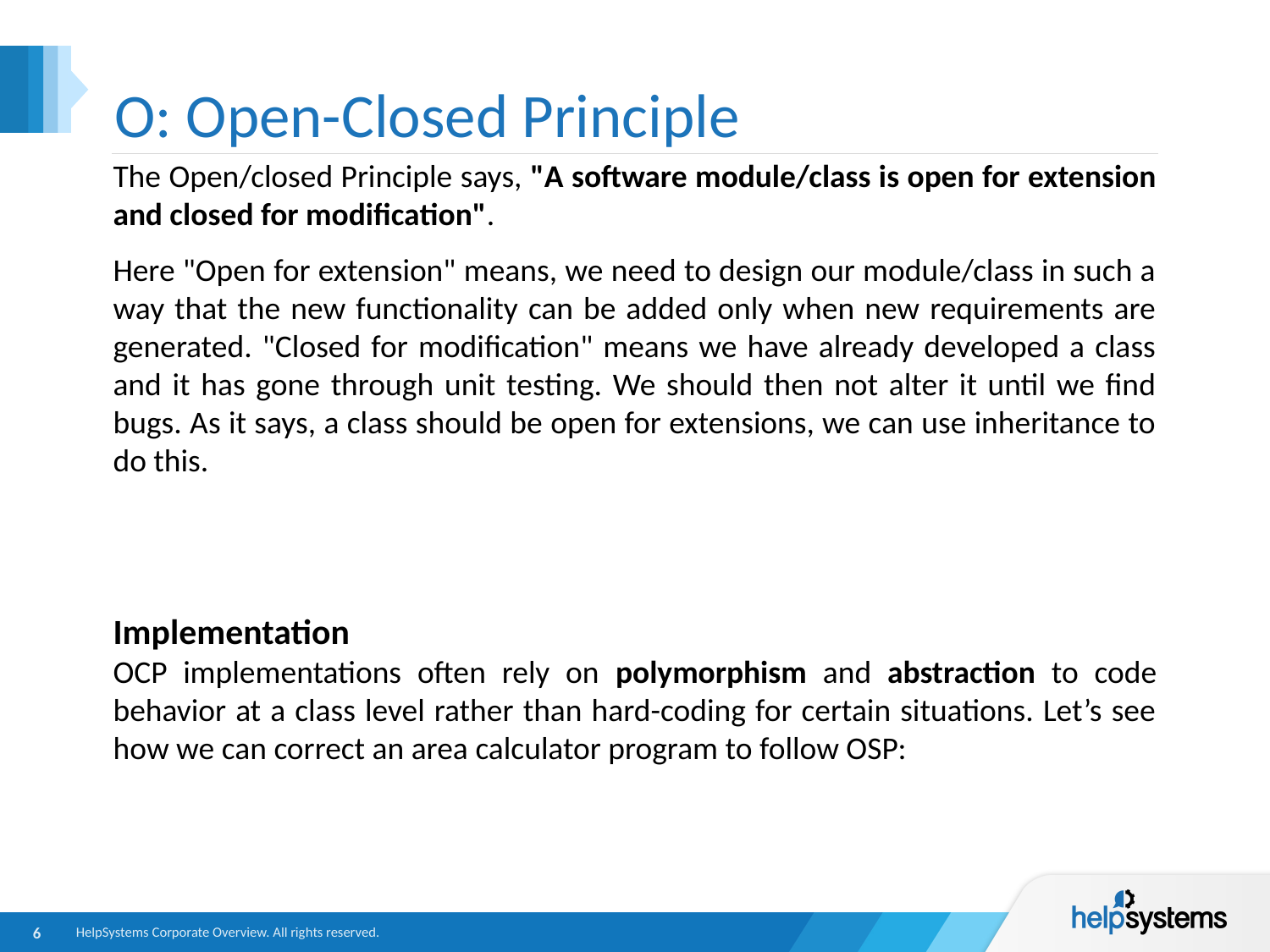

# O: Open-Closed Principle
The Open/closed Principle says, "A software module/class is open for extension and closed for modification".
Here "Open for extension" means, we need to design our module/class in such a way that the new functionality can be added only when new requirements are generated. "Closed for modification" means we have already developed a class and it has gone through unit testing. We should then not alter it until we find bugs. As it says, a class should be open for extensions, we can use inheritance to do this.
Implementation
OCP implementations often rely on polymorphism and abstraction to code behavior at a class level rather than hard-coding for certain situations. Let’s see how we can correct an area calculator program to follow OSP:
6